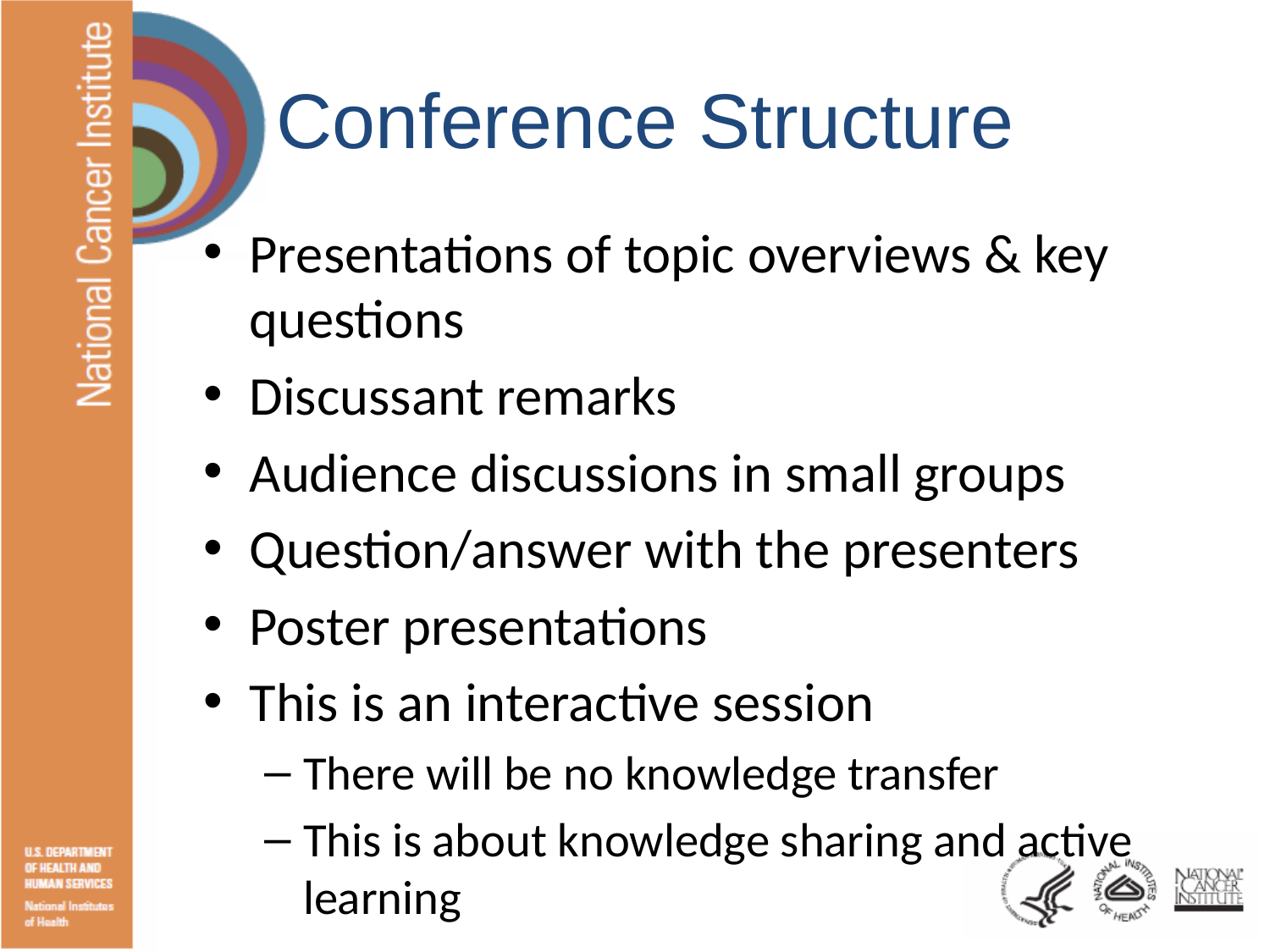

# Conference Structure
Presentations of topic overviews & key questions
Discussant remarks
Audience discussions in small groups
Question/answer with the presenters
Poster presentations
This is an interactive session
There will be no knowledge transfer
This is about knowledge sharing and active learning